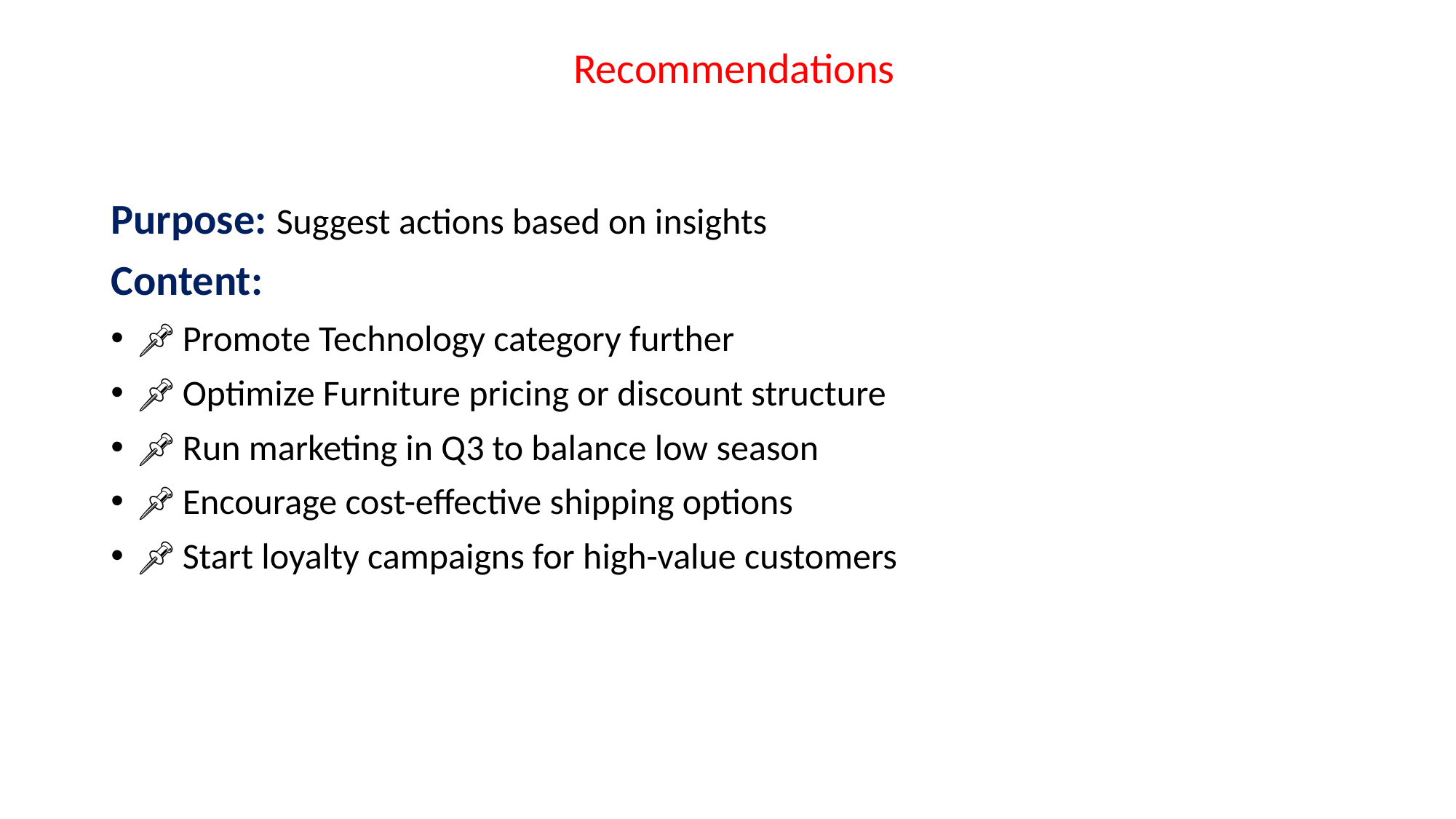

# Recommendations
Purpose: Suggest actions based on insights
Content:
📌 Promote Technology category further
📌 Optimize Furniture pricing or discount structure
📌 Run marketing in Q3 to balance low season
📌 Encourage cost-effective shipping options
📌 Start loyalty campaigns for high-value customers